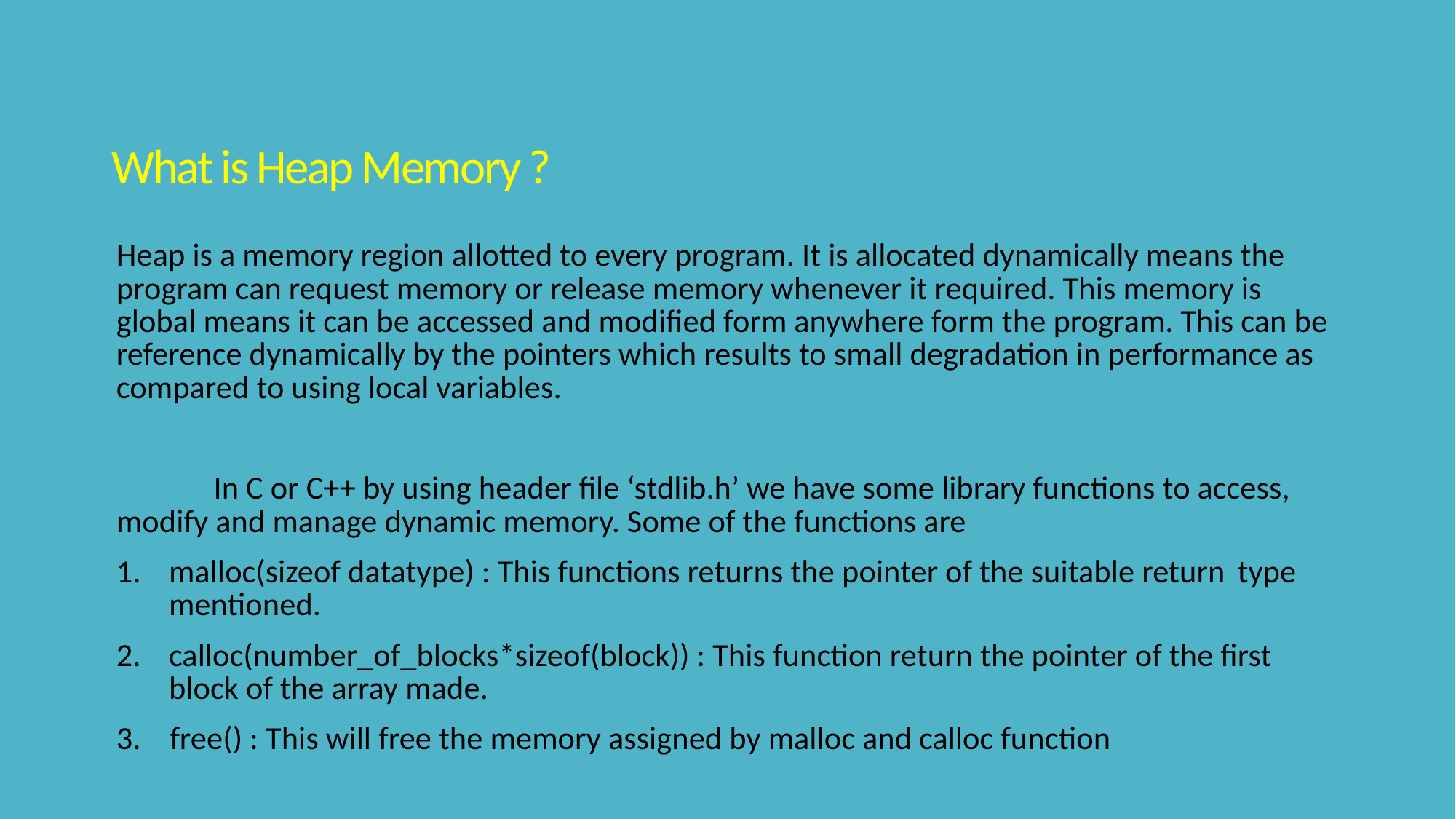

# What is Heap Memory ?
Heap is a memory region allotted to every program. It is allocated dynamically means the program can request memory or release memory whenever it required. This memory is global means it can be accessed and modified form anywhere form the program. This can be reference dynamically by the pointers which results to small degradation in performance as compared to using local variables.

	In C or C++ by using header file ‘stdlib.h’ we have some library functions to access, modify and manage dynamic memory. Some of the functions are
malloc(sizeof datatype) : This functions returns the pointer of the suitable return 	type mentioned.
calloc(number_of_blocks*sizeof(block)) : This function return the pointer of the first 	block of the array made.
3.    free() : This will free the memory assigned by malloc and calloc function